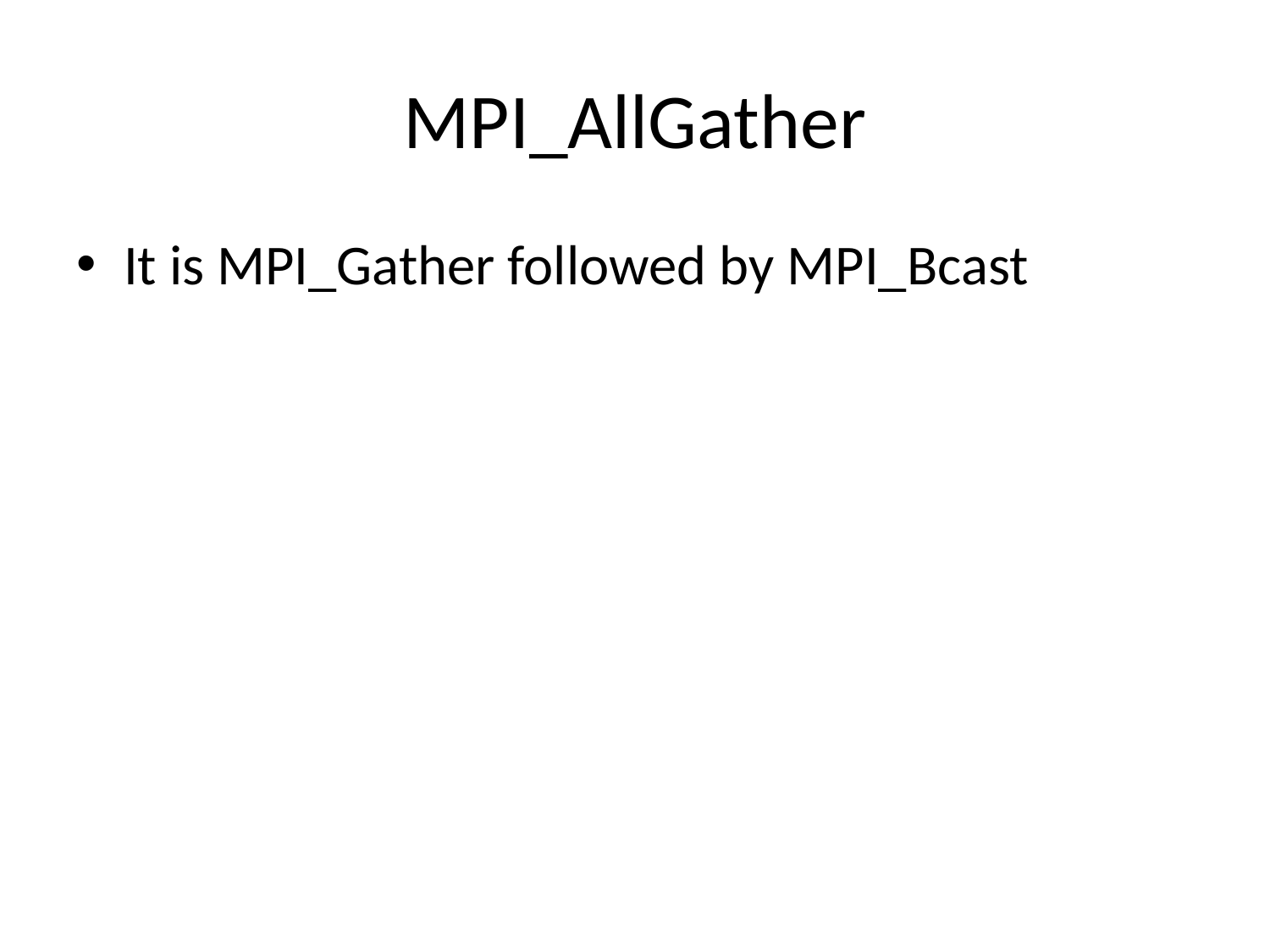

# MPI_AllGather
It is MPI_Gather followed by MPI_Bcast